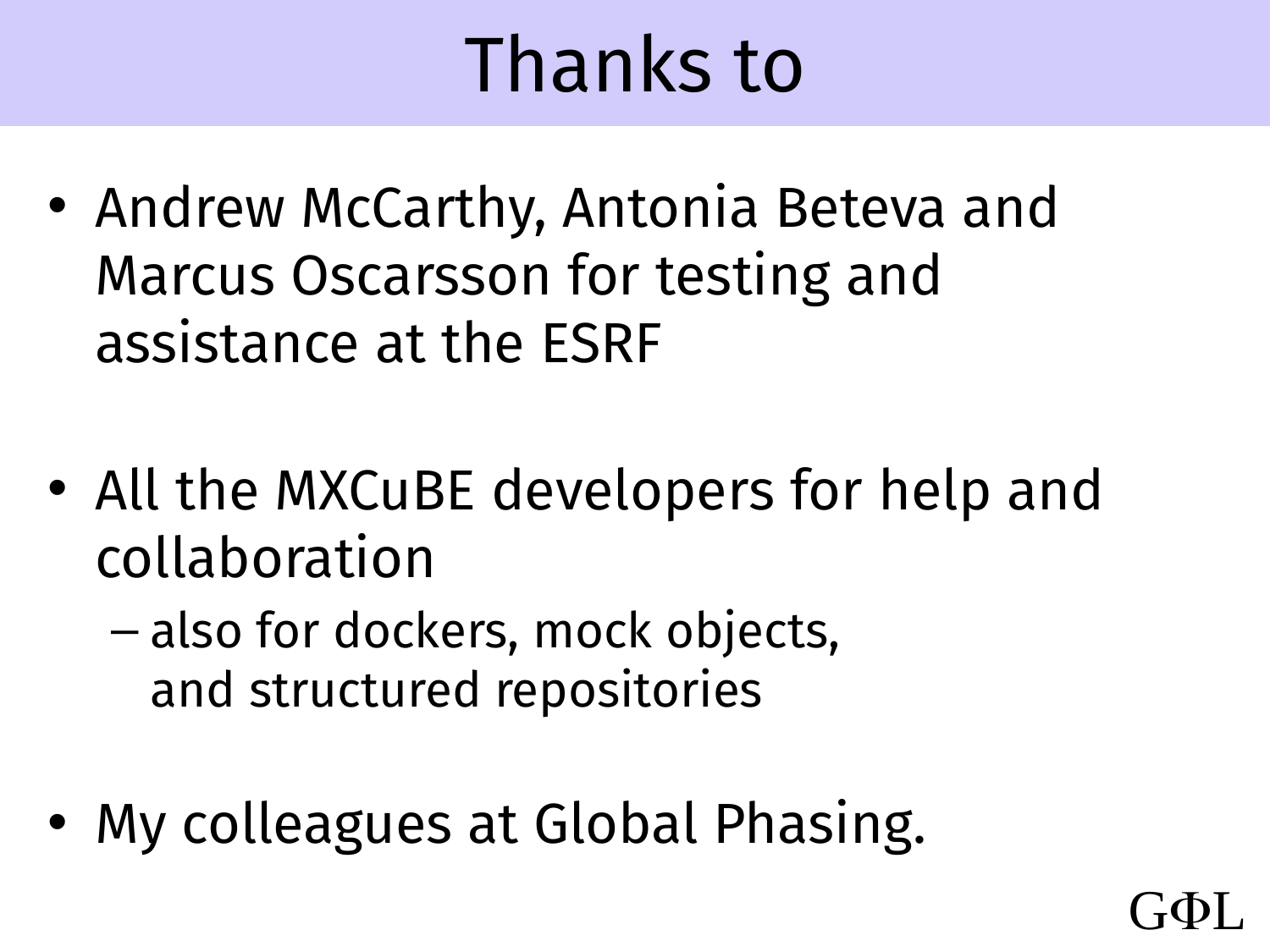

Thanks to
Andrew McCarthy, Antonia Beteva and Marcus Oscarsson for testing and assistance at the ESRF

All the MXCuBE developers for help and collaboration
also for dockers, mock objects,
and structured repositories

My colleagues at Global Phasing.